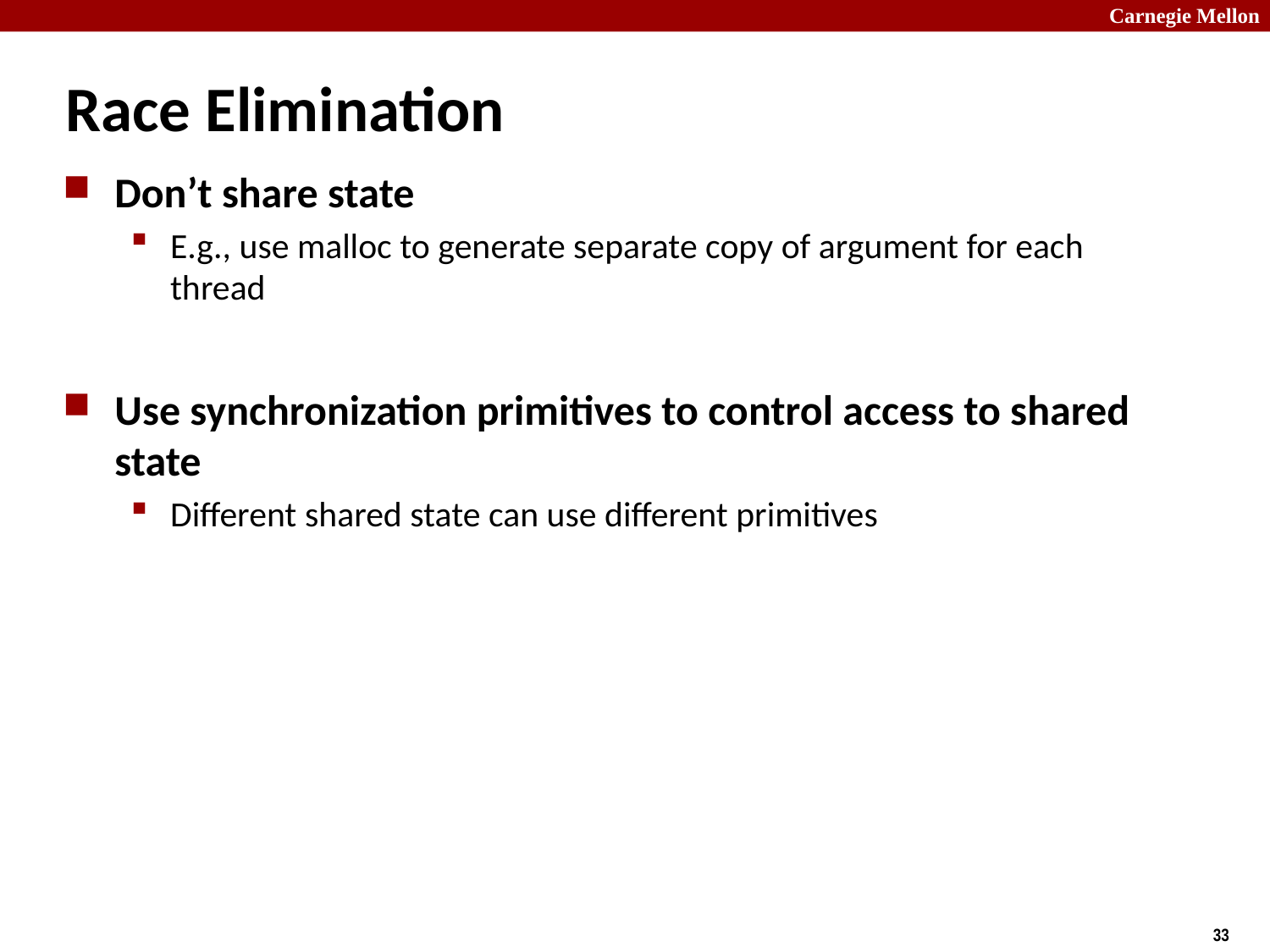

# Race Elimination
Don’t share state
E.g., use malloc to generate separate copy of argument for each thread

Use synchronization primitives to control access to shared state
Different shared state can use different primitives